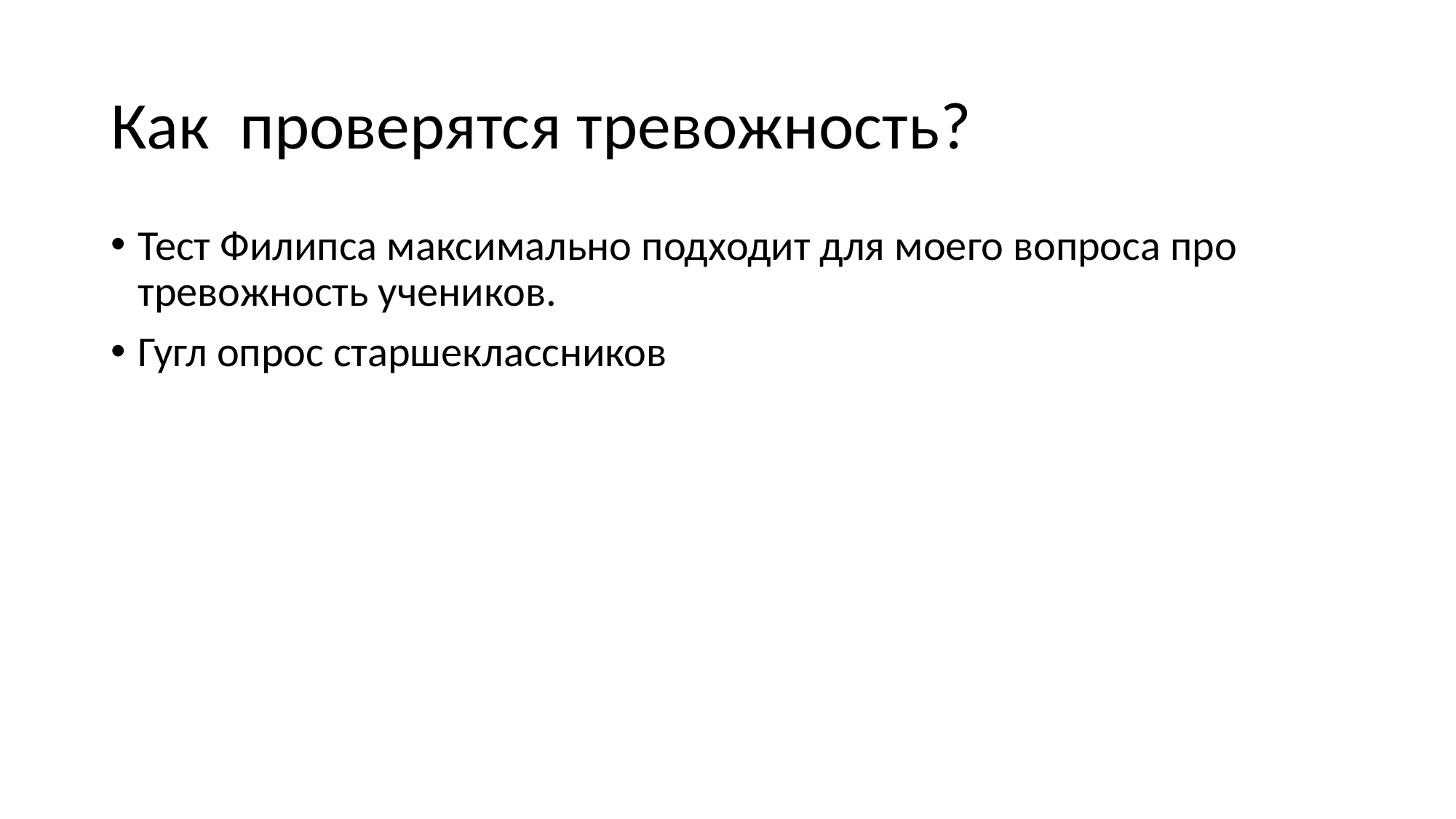

# Как  проверятся тревожность?
Тест Филипса максимально подходит для моего вопроса про тревожность учеников.
Гугл опрос старшеклассников